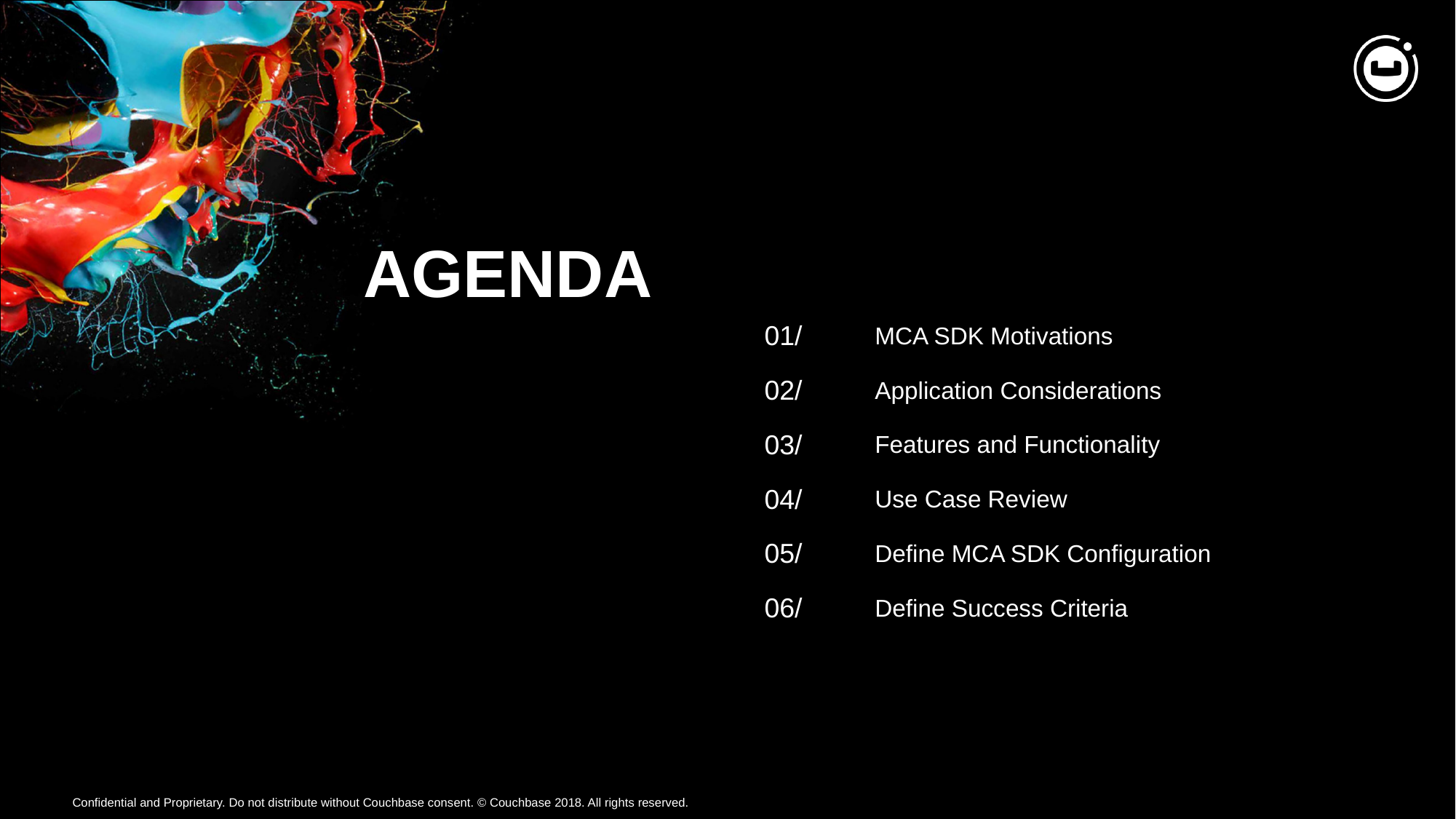

# AGENDA
01/
MCA SDK Motivations
02/
Application Considerations
03/
Features and Functionality
04/
Use Case Review
05/
Define MCA SDK Configuration
06/
Define Success Criteria